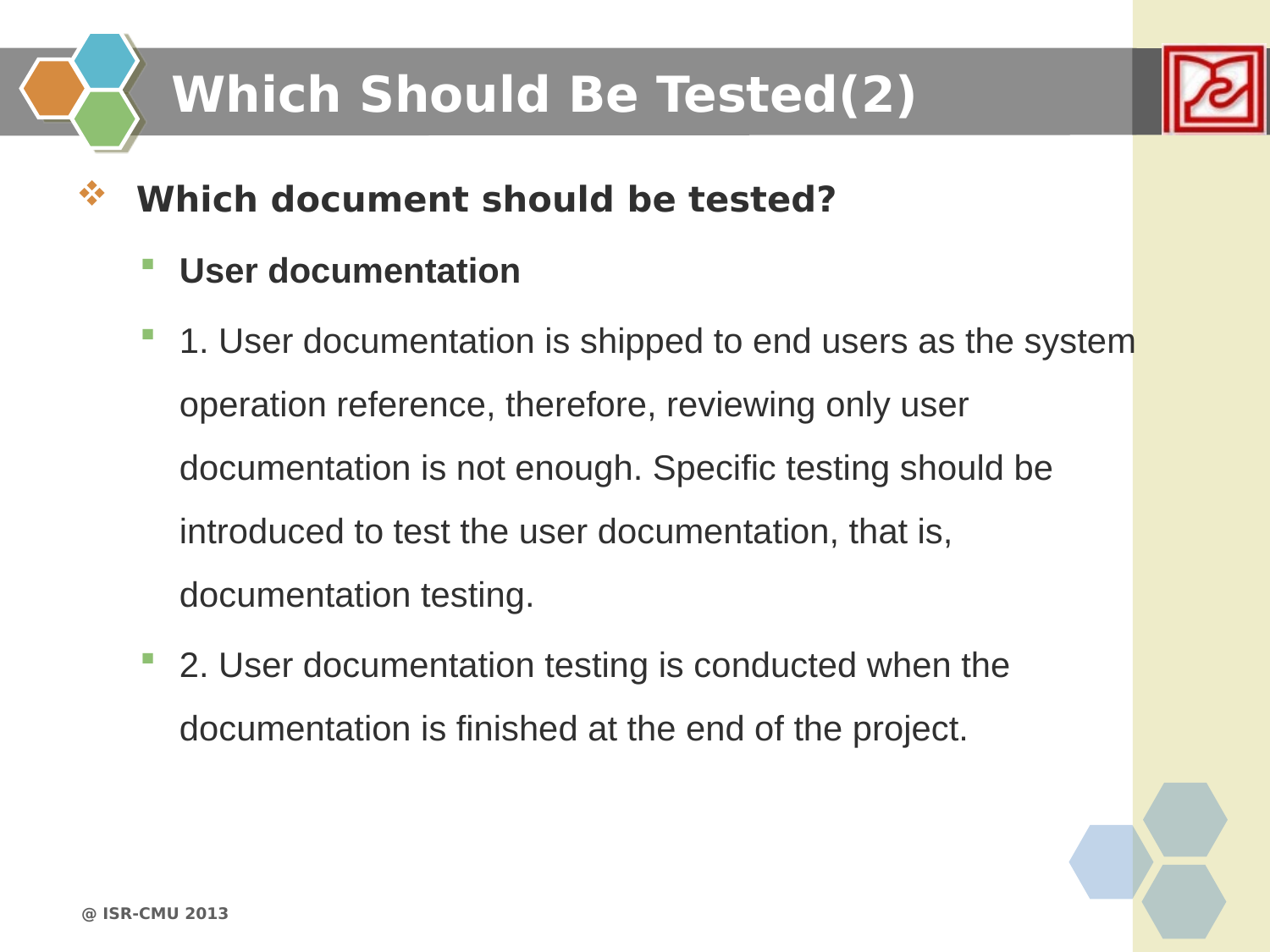

# Which Should Be Tested(2)
 Which document should be tested?
User documentation
1. User documentation is shipped to end users as the system operation reference, therefore, reviewing only user documentation is not enough. Specific testing should be introduced to test the user documentation, that is, documentation testing.
2. User documentation testing is conducted when the documentation is finished at the end of the project.
27